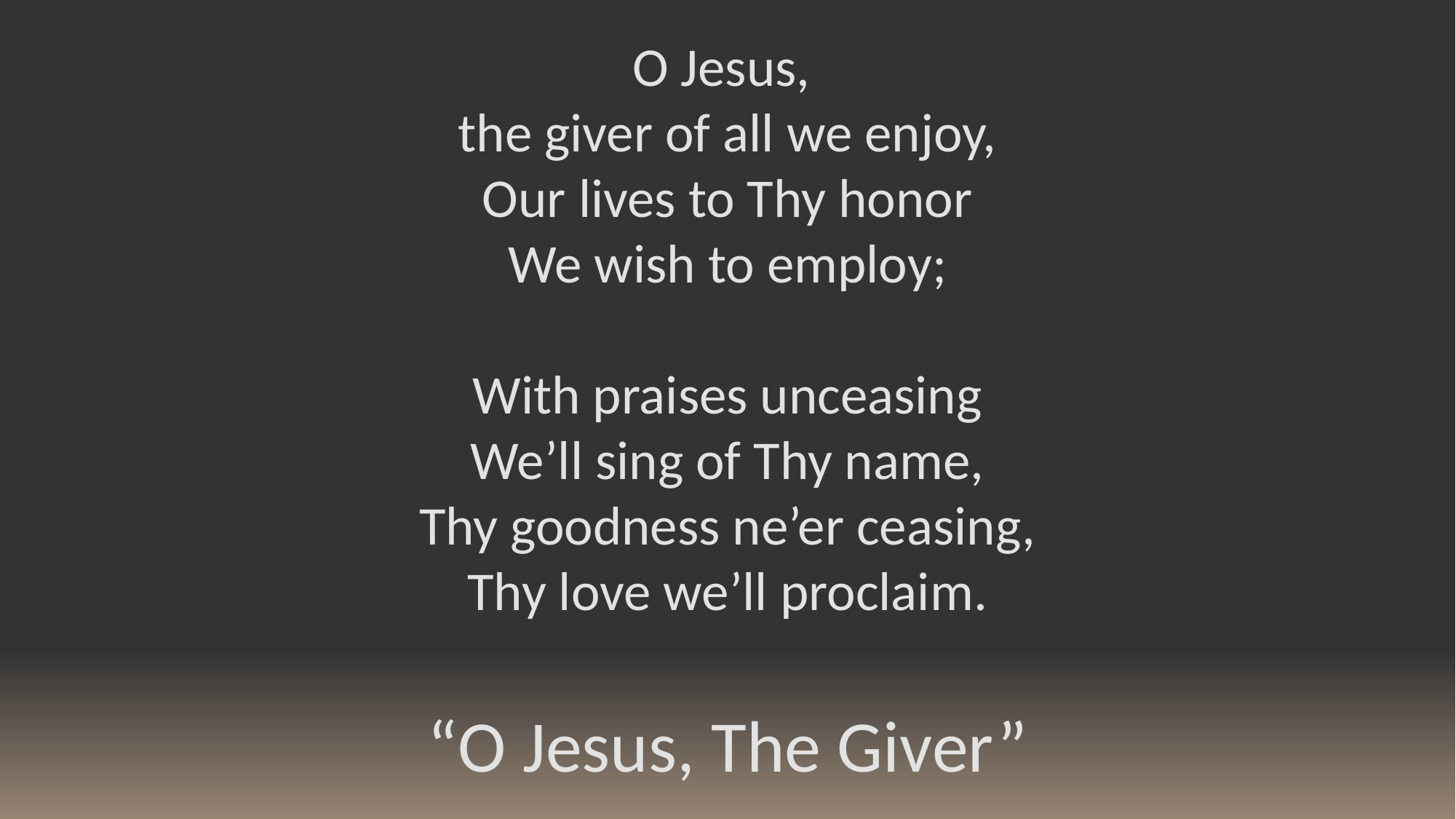

O Jesus,
the giver of all we enjoy,
Our lives to Thy honor
We wish to employ;

With praises unceasing
We’ll sing of Thy name,
Thy goodness ne’er ceasing,
Thy love we’ll proclaim.

“O Jesus, The Giver”